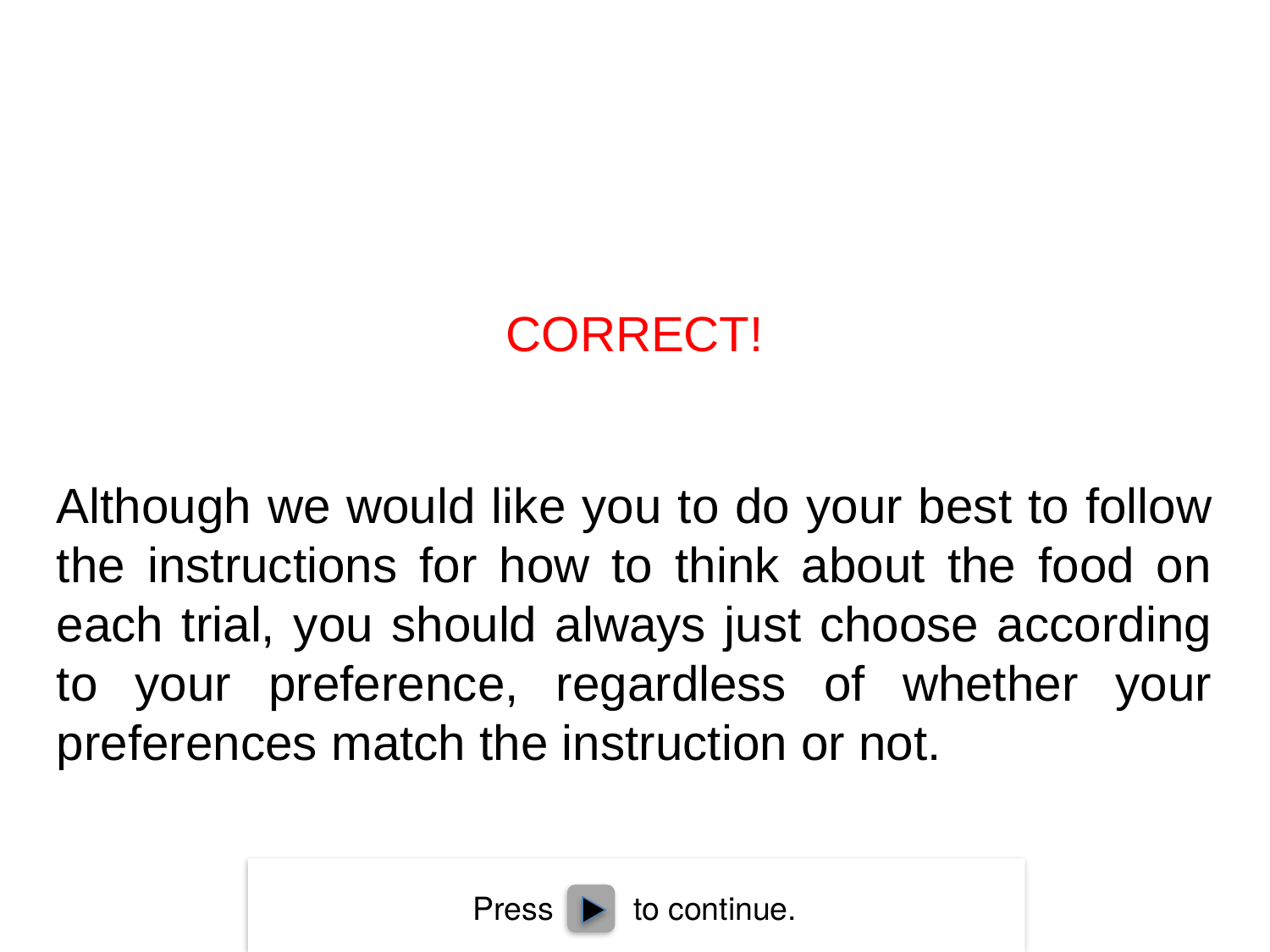

CORRECT!
Although we would like you to do your best to follow the instructions for how to think about the food on each trial, you should always just choose according to your preference, regardless of whether your preferences match the instruction or not.

Press         to continue.